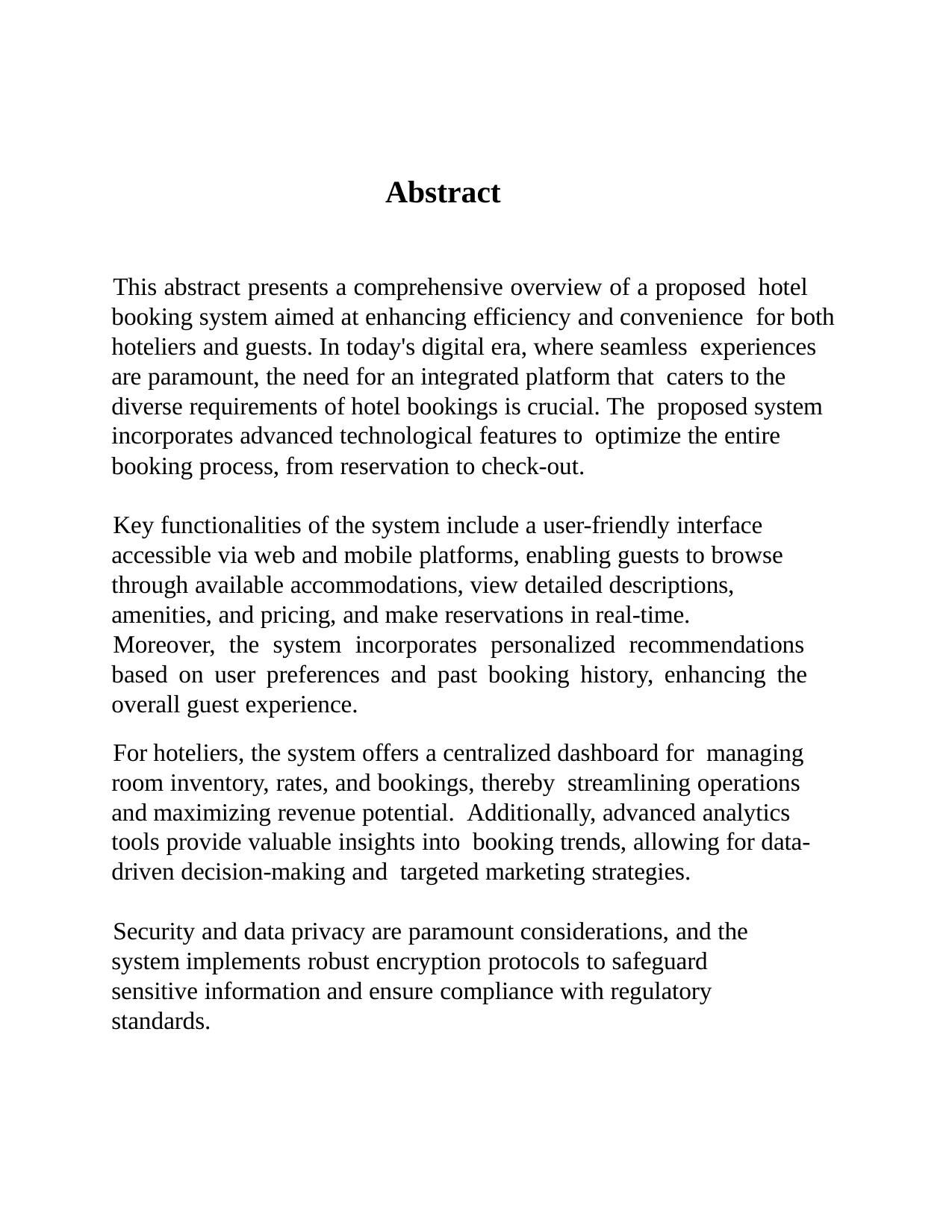

Abstract

This abstract presents a comprehensive overview of a proposed  hotel booking system aimed at enhancing efficiency and convenience  for both hoteliers and guests. In today's digital era, where seamless  experiences are paramount, the need for an integrated platform that  caters to the diverse requirements of hotel bookings is crucial. The  proposed system incorporates advanced technological features to  optimize the entire booking process, from reservation to check-out.

Key functionalities of the system include a user-friendly interface  accessible via web and mobile platforms, enabling guests to browse  through available accommodations, view detailed descriptions,  amenities, and pricing, and make reservations in real-time.
Moreover, the system incorporates personalized recommendations  based on user preferences and past booking history, enhancing the  overall guest experience.
For hoteliers, the system offers a centralized dashboard for  managing room inventory, rates, and bookings, thereby  streamlining operations and maximizing revenue potential.  Additionally, advanced analytics tools provide valuable insights into  booking trends, allowing for data-driven decision-making and  targeted marketing strategies.

Security and data privacy are paramount considerations, and the  system implements robust encryption protocols to safeguard  sensitive information and ensure compliance with regulatory  standards.
4